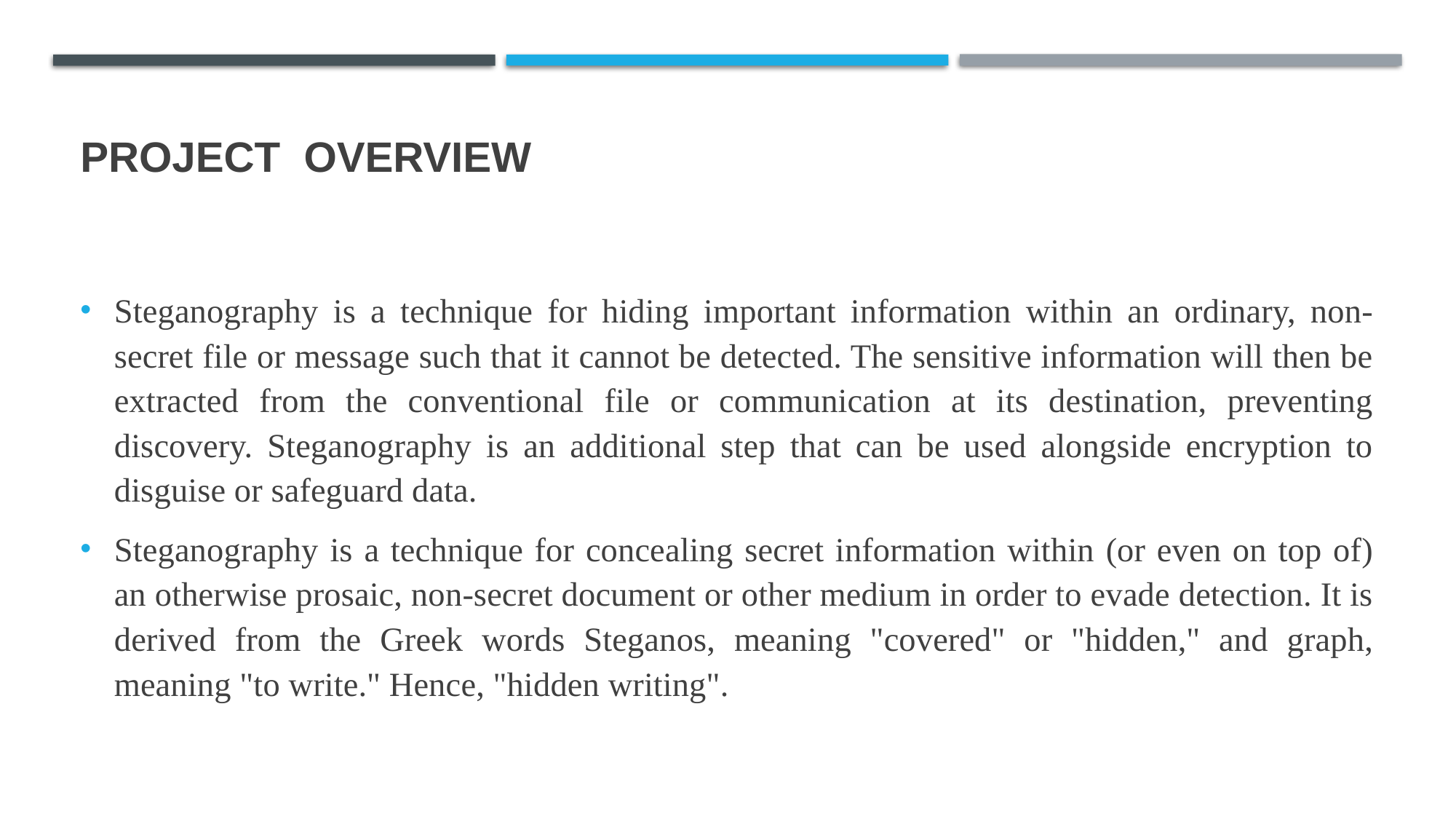

# PROJECT  OVERVIEW
Steganography is a technique for hiding important information within an ordinary, non-secret file or message such that it cannot be detected. The sensitive information will then be extracted from the conventional file or communication at its destination, preventing discovery. Steganography is an additional step that can be used alongside encryption to disguise or safeguard data.
Steganography is a technique for concealing secret information within (or even on top of) an otherwise prosaic, non-secret document or other medium in order to evade detection. It is derived from the Greek words Steganos, meaning "covered" or "hidden," and graph, meaning "to write." Hence, "hidden writing".